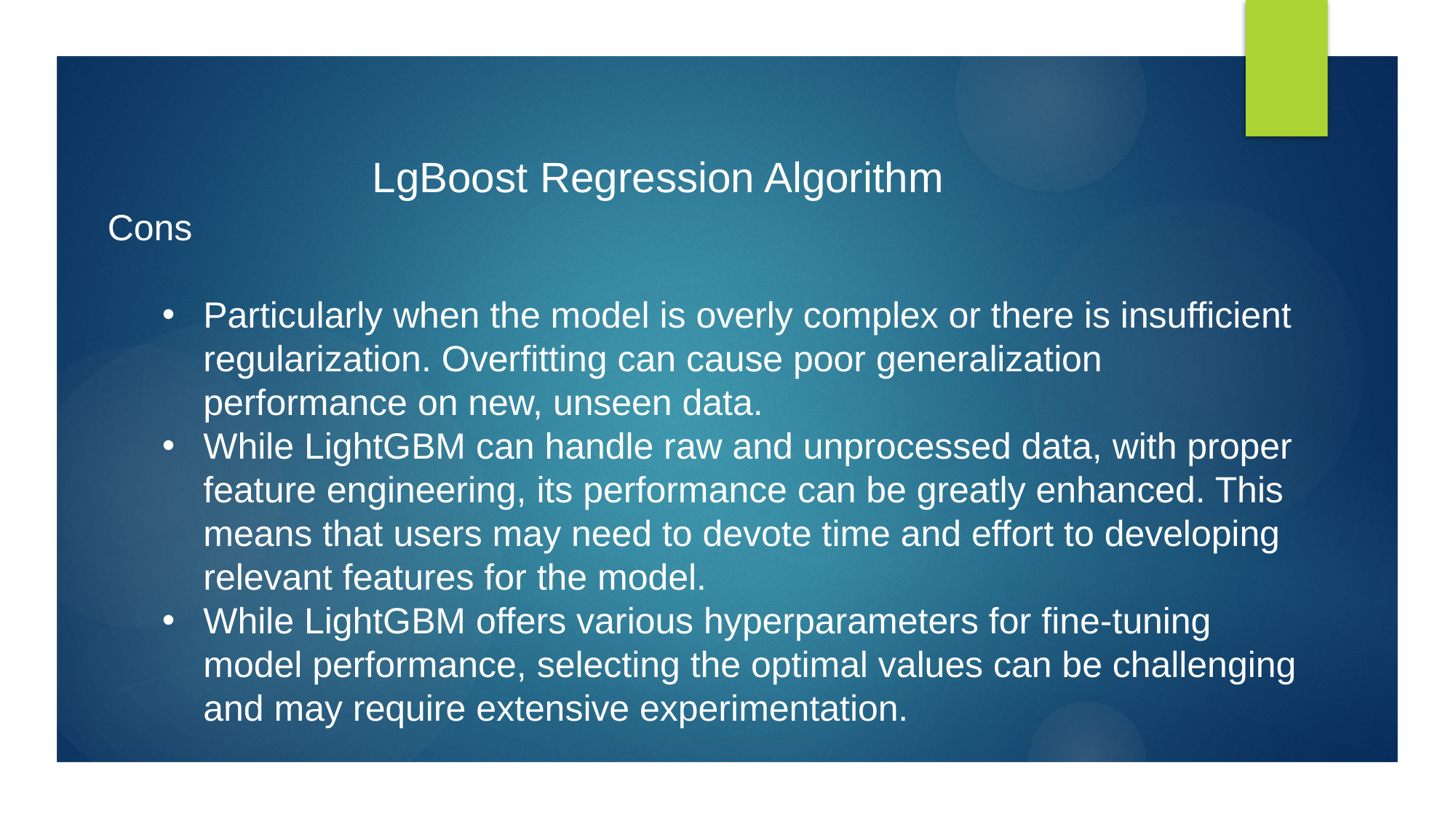

LgBoost Regression Algorithm
Cons

Particularly when the model is overly complex or there is insufficient regularization. Overfitting can cause poor generalization performance on new, unseen data.
While LightGBM can handle raw and unprocessed data, with proper feature engineering, its performance can be greatly enhanced. This means that users may need to devote time and effort to developing relevant features for the model.
While LightGBM offers various hyperparameters for fine-tuning model performance, selecting the optimal values can be challenging and may require extensive experimentation.